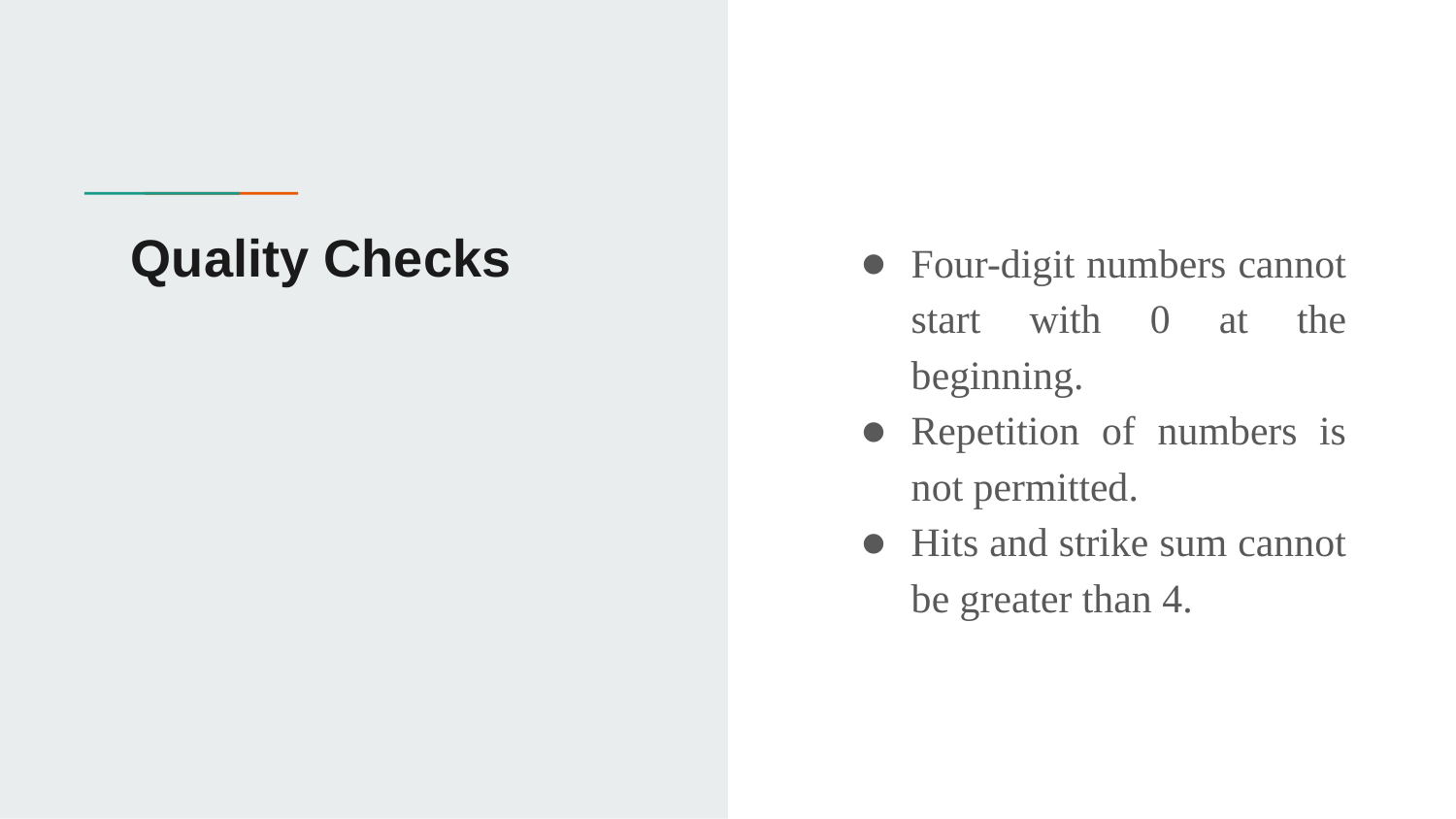

# Quality Checks
Four-digit numbers cannot start with 0 at the beginning.
Repetition of numbers is not permitted.
Hits and strike sum cannot be greater than 4.